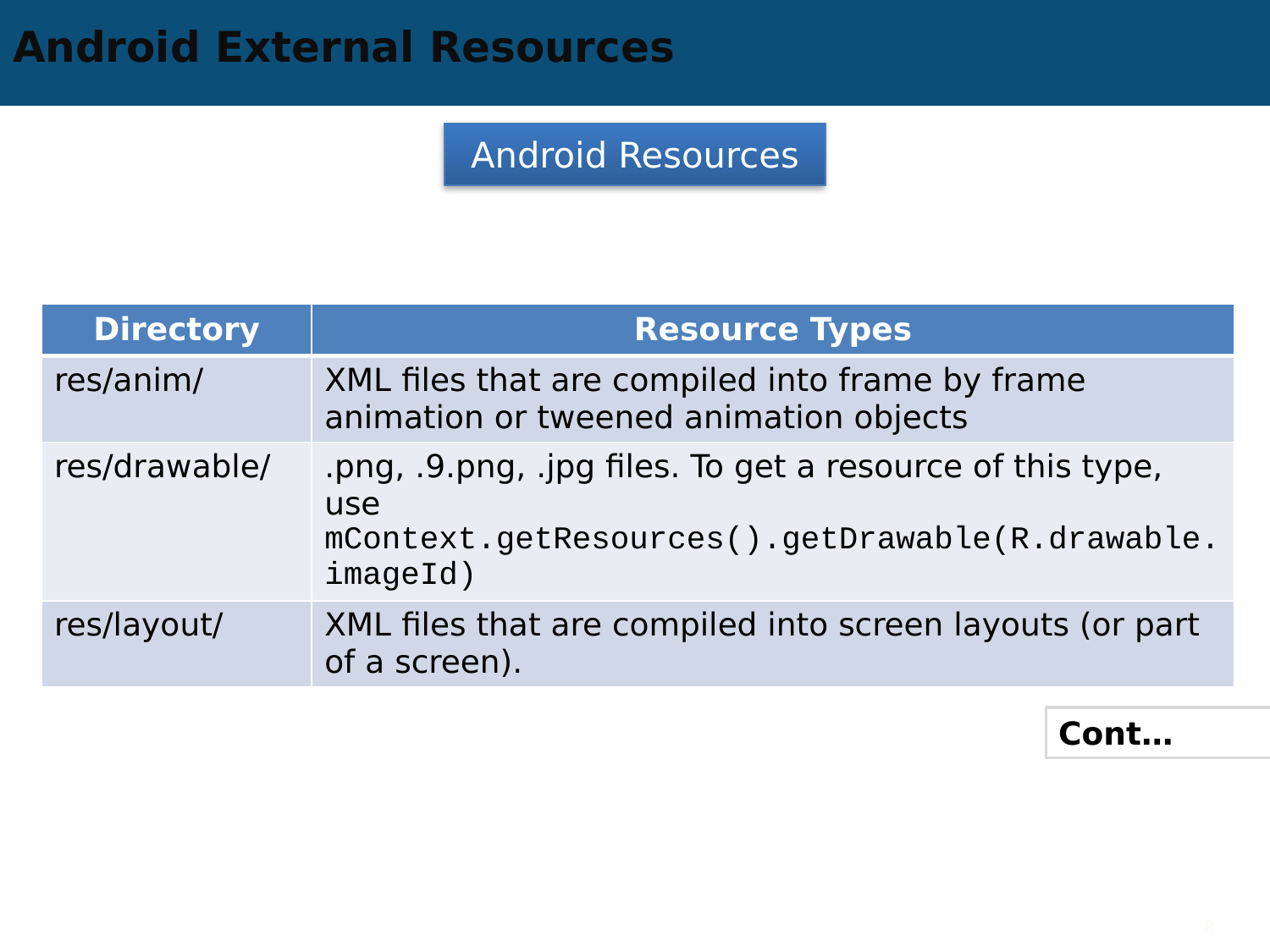

# Android External Resources
Android Resources
| Directory | Resource Types |
| --- | --- |
| res/anim/ | XML files that are compiled into frame by frame animation or tweened animation objects |
| res/drawable/ | .png, .9.png, .jpg files. To get a resource of this type, use mContext.getResources().getDrawable(R.drawable.imageId) |
| res/layout/ | XML files that are compiled into screen layouts (or part of a screen). |
Cont…